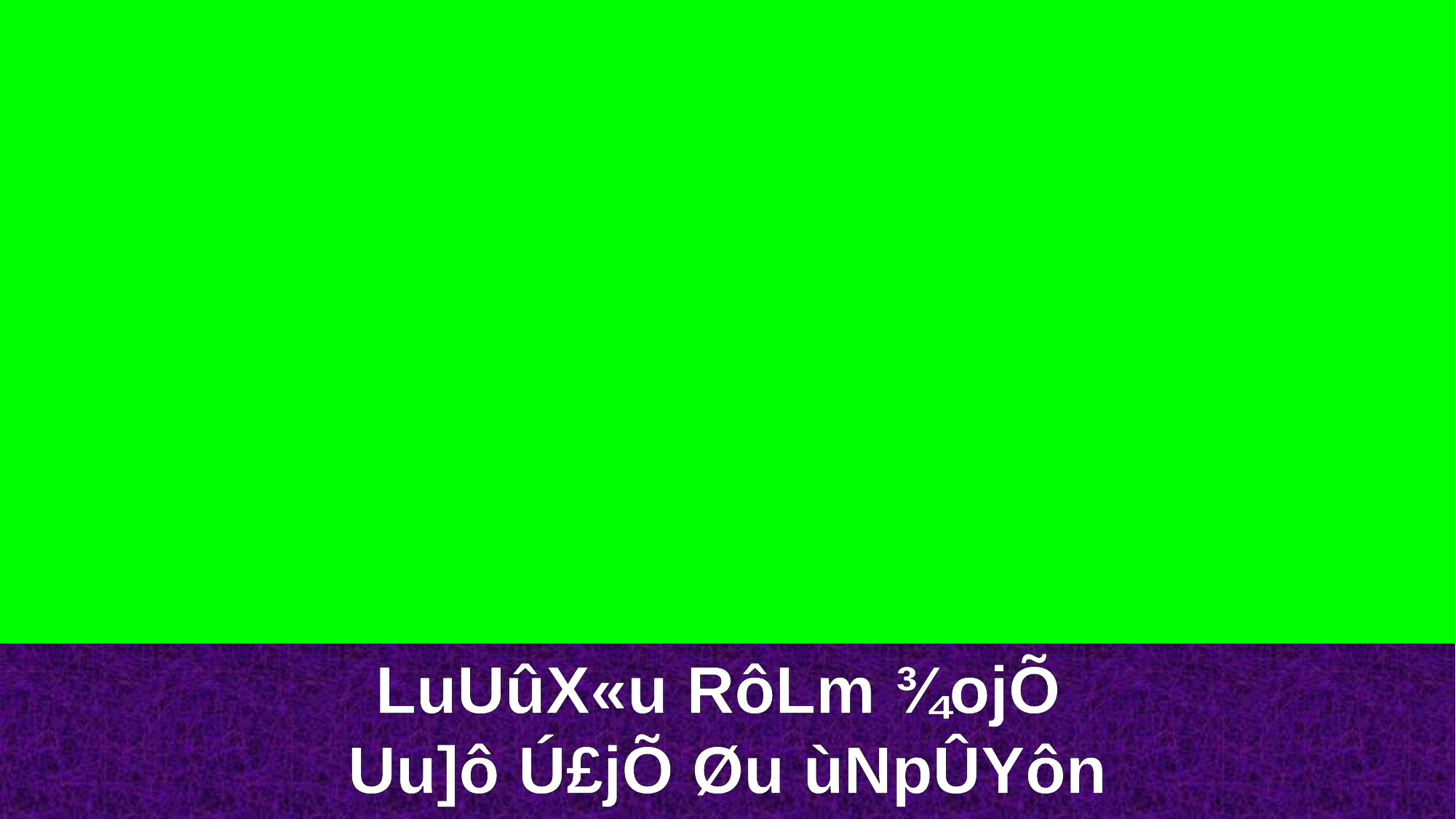

LuUûX«u RôLm ¾ojÕ
Uu]ô Ú£jÕ Øu ùNpÛYôn